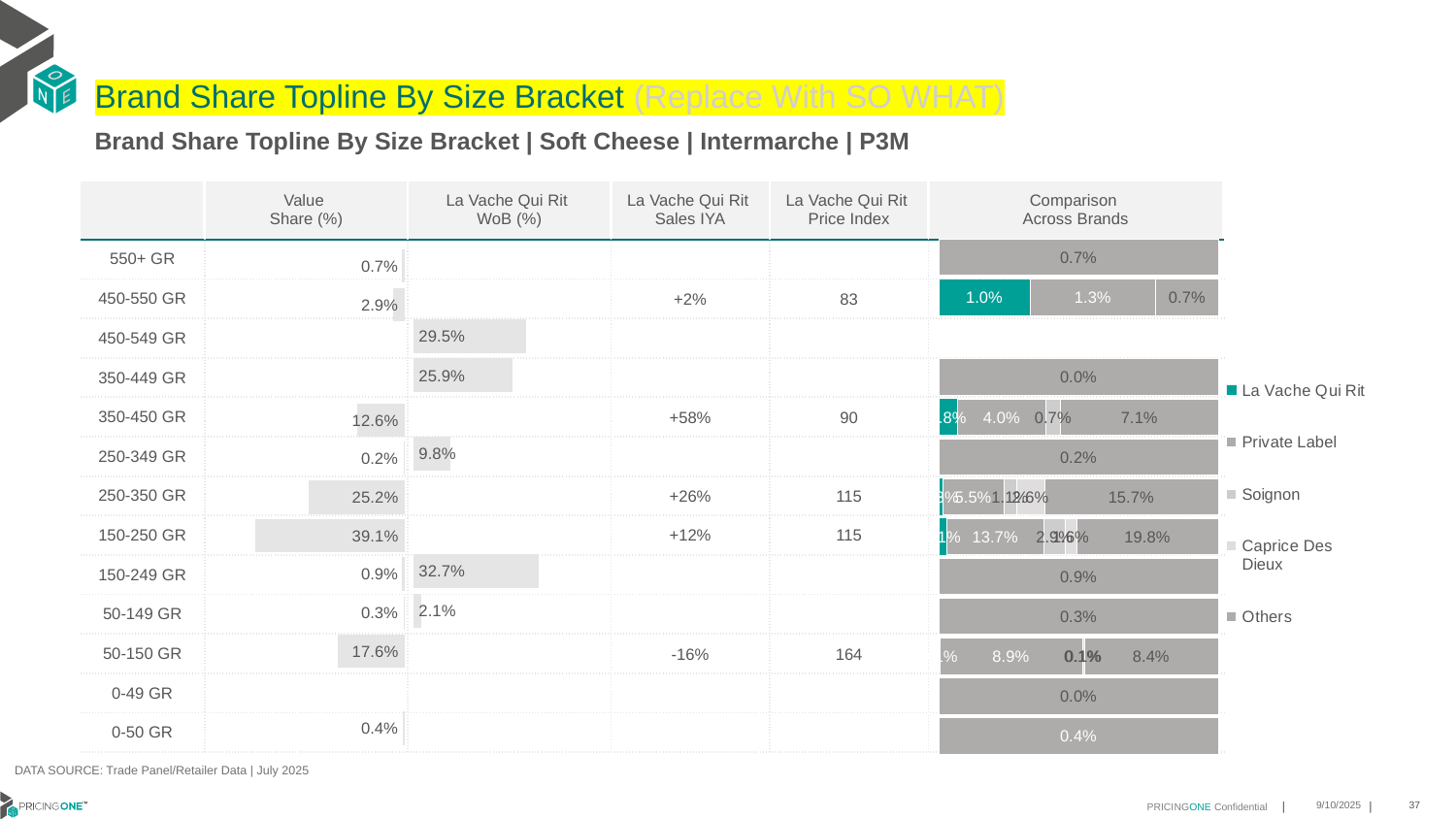

# Brand Share Topline By Size Bracket (Replace With SO WHAT)
Brand Share Topline By Size Bracket | Soft Cheese | Intermarche | P3M
|  | Value Share (%) | La Vache Qui Rit WoB (%) | La Vache Qui Rit Sales IYA | La Vache Qui Rit Price Index | Comparison Across Brands |
| --- | --- | --- | --- | --- | --- |
| 550+ GR |  |  |  |  |  |
| 450-550 GR |  |  | +2% | 83 |  |
| 450-549 GR |  |  |  |  |  |
| 350-449 GR |  |  |  |  |  |
| 350-450 GR |  |  | +58% | 90 |  |
| 250-349 GR |  |  |  |  |  |
| 250-350 GR |  |  | +26% | 115 |  |
| 150-250 GR |  |  | +12% | 115 |  |
| 150-249 GR |  |  |  |  |  |
| 50-149 GR |  |  |  |  |  |
| 50-150 GR |  |  | -16% | 164 |  |
| 0-49 GR |  |  |  |  |  |
| 0-50 GR |  |  |  |  |  |

### Chart

| Category | La Vache Qui Rit | Private Label | Soignon | Caprice Des Dieux | Others |
|---|---|---|---|---|---|
| 550+ GR | None | None | None | None | 0.0071436449174607335 |
| 450-550 GR | 0.009601321791568938 | 0.01319349594986229 | None | None | 0.006607089133756975 |
| 450-549 GR | None | None | None | None | None |
| 350-449 GR | None | None | None | None | 0.00032846763363046964 |
| 350-450 GR | 0.008431721491186019 | 0.03973502736905412 | 0.006711696697014322 | None | 0.07119514971879148 |
| 250-349 GR | None | None | None | None | 0.002457809121343675 |
| 250-350 GR | 0.0031929542536860422 | 0.055412948633868524 | 0.011189864084283716 | 0.02554541649222729 | 0.15678892419513138 |
| 150-250 GR | 0.010638531109486055 | 0.13673428642229304 | 0.029098899709325752 | 0.016439498594611503 | 0.19841242483706809 |
| 150-249 GR | None | None | None | None | 0.008552129724142214 |
| 50-149 GR | None | None | None | None | 0.002583863736266491 |
| 50-150 GR | 0.0006717297079942517 | 0.08937097401681642 | 0.0005033444779611966 | 0.0007753022928870439 | 0.0844303782962645 |
| 0-49 GR | None | None | None | None | 4.677527219801615e-05 |
| 0-50 GR | None | 0.004206330319819412 | None | None | None |

### Chart

| Category | Value Share |
|---|---|
|  | 0.0071436449174607335 |

### Chart

| Category | Brand WoB % |
|---|---|
|  | None |
DATA SOURCE: Trade Panel/Retailer Data | July 2025

9/10/2025
37